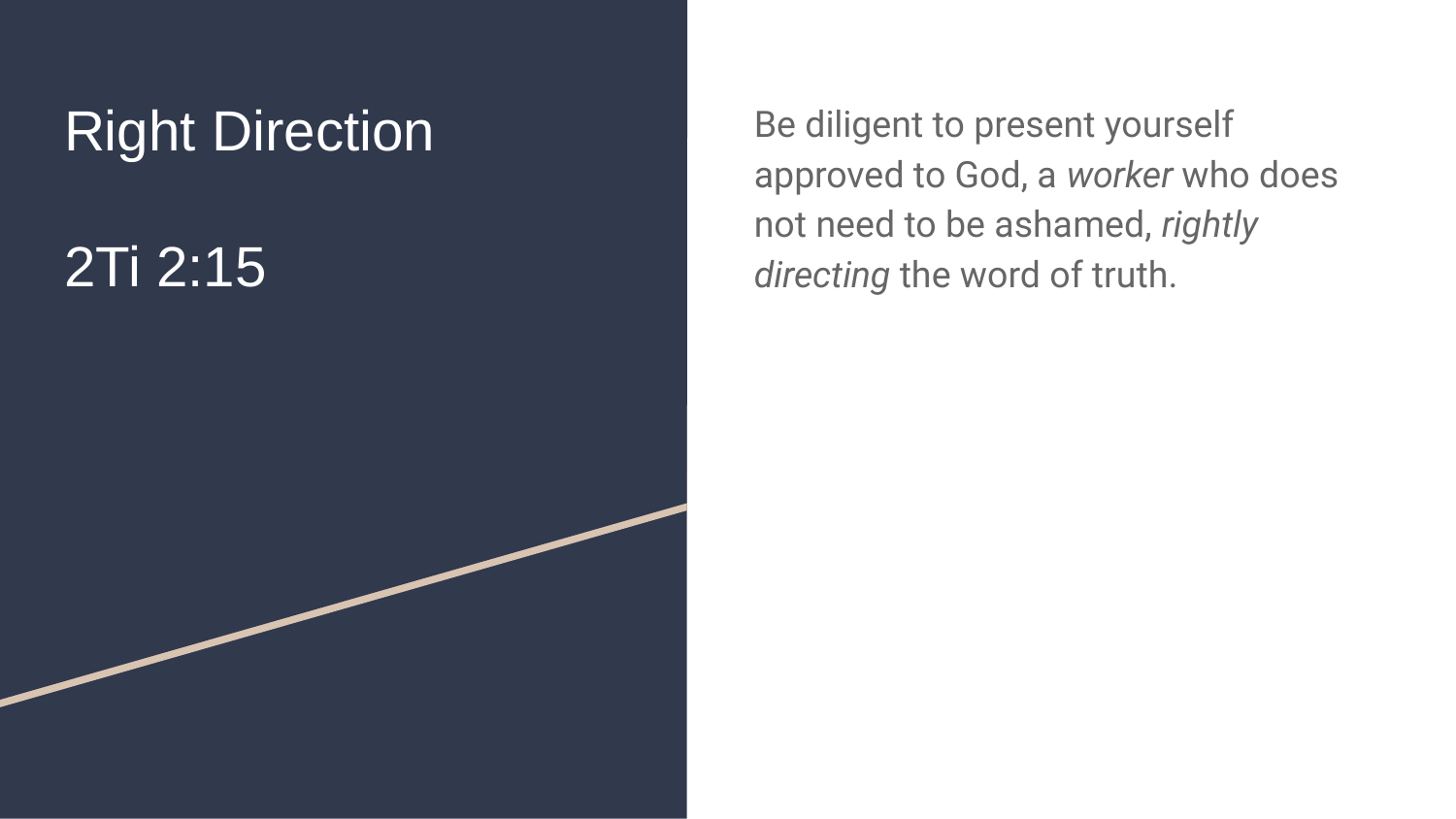

# Right Direction

2Ti 2:15
Be diligent to present yourself approved to God, a worker who does not need to be ashamed, rightly directing the word of truth.